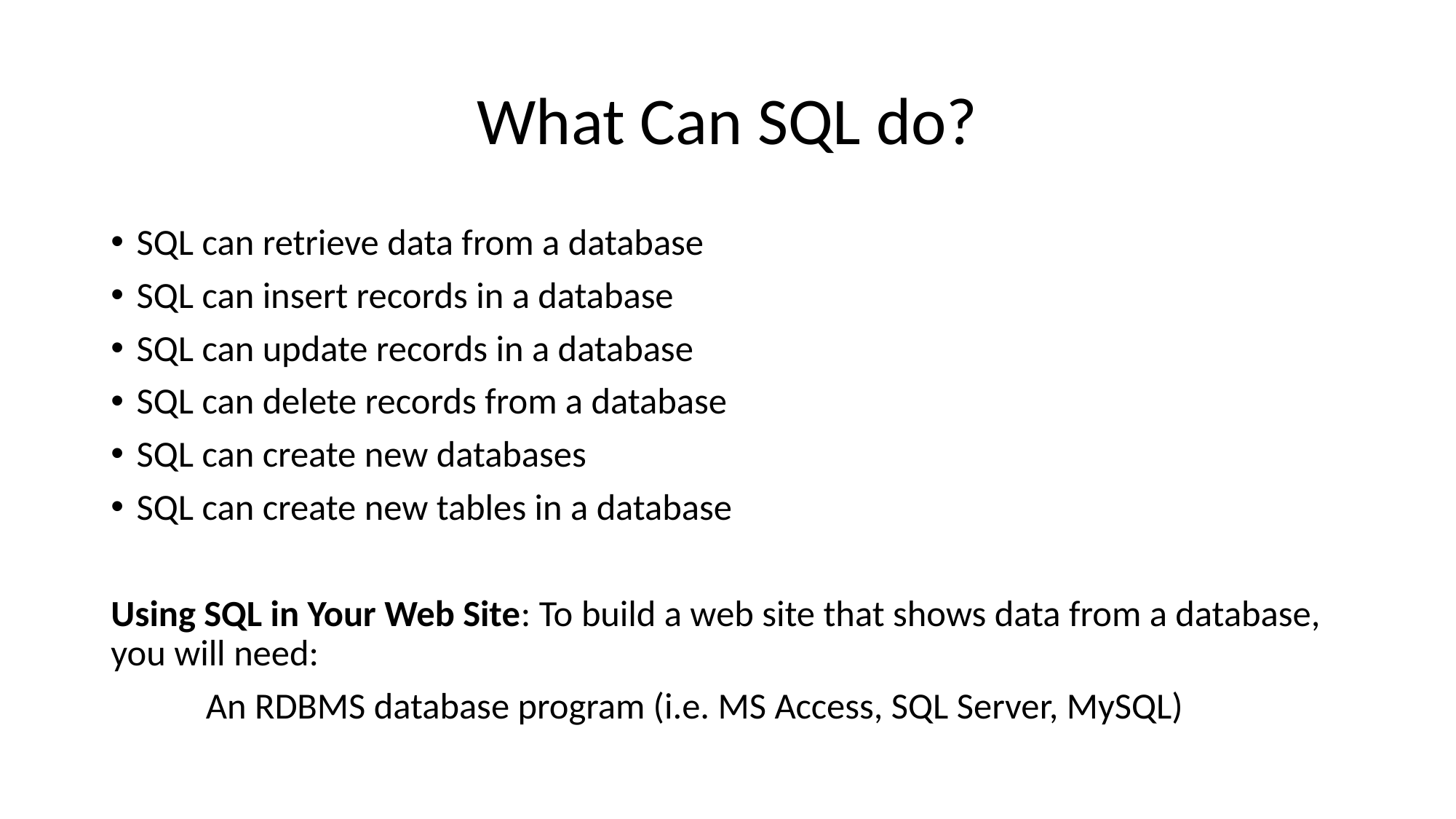

# What Can SQL do?
SQL can retrieve data from a database
SQL can insert records in a database
SQL can update records in a database
SQL can delete records from a database
SQL can create new databases
SQL can create new tables in a database

Using SQL in Your Web Site: To build a web site that shows data from a database, you will need:
	An RDBMS database program (i.e. MS Access, SQL Server, MySQL)